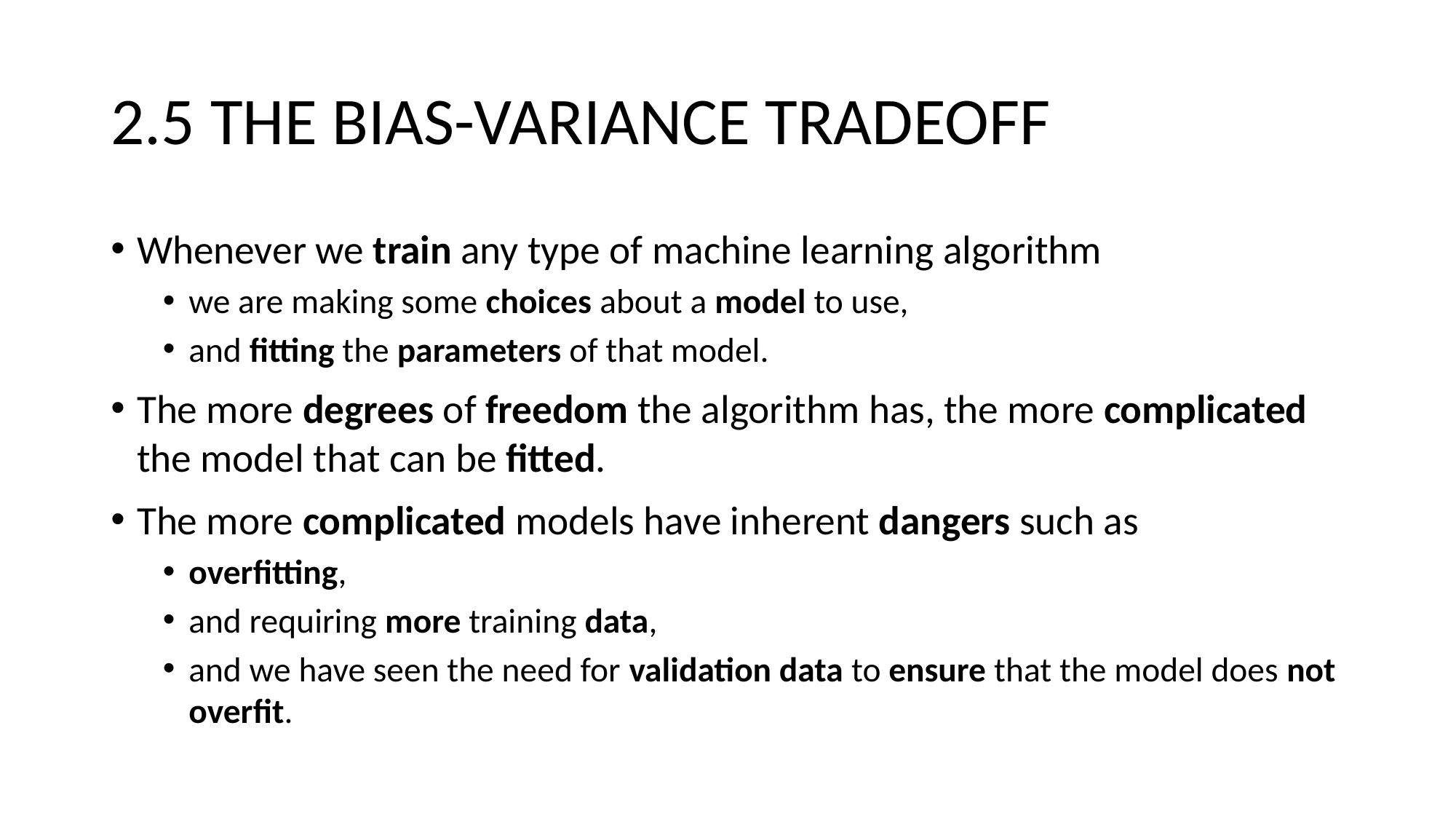

# 2.5 THE BIAS-VARIANCE TRADEOFF
Whenever we train any type of machine learning algorithm
we are making some choices about a model to use,
and fitting the parameters of that model.
The more degrees of freedom the algorithm has, the more complicated the model that can be fitted.
The more complicated models have inherent dangers such as
overfitting,
and requiring more training data,
and we have seen the need for validation data to ensure that the model does not overfit.